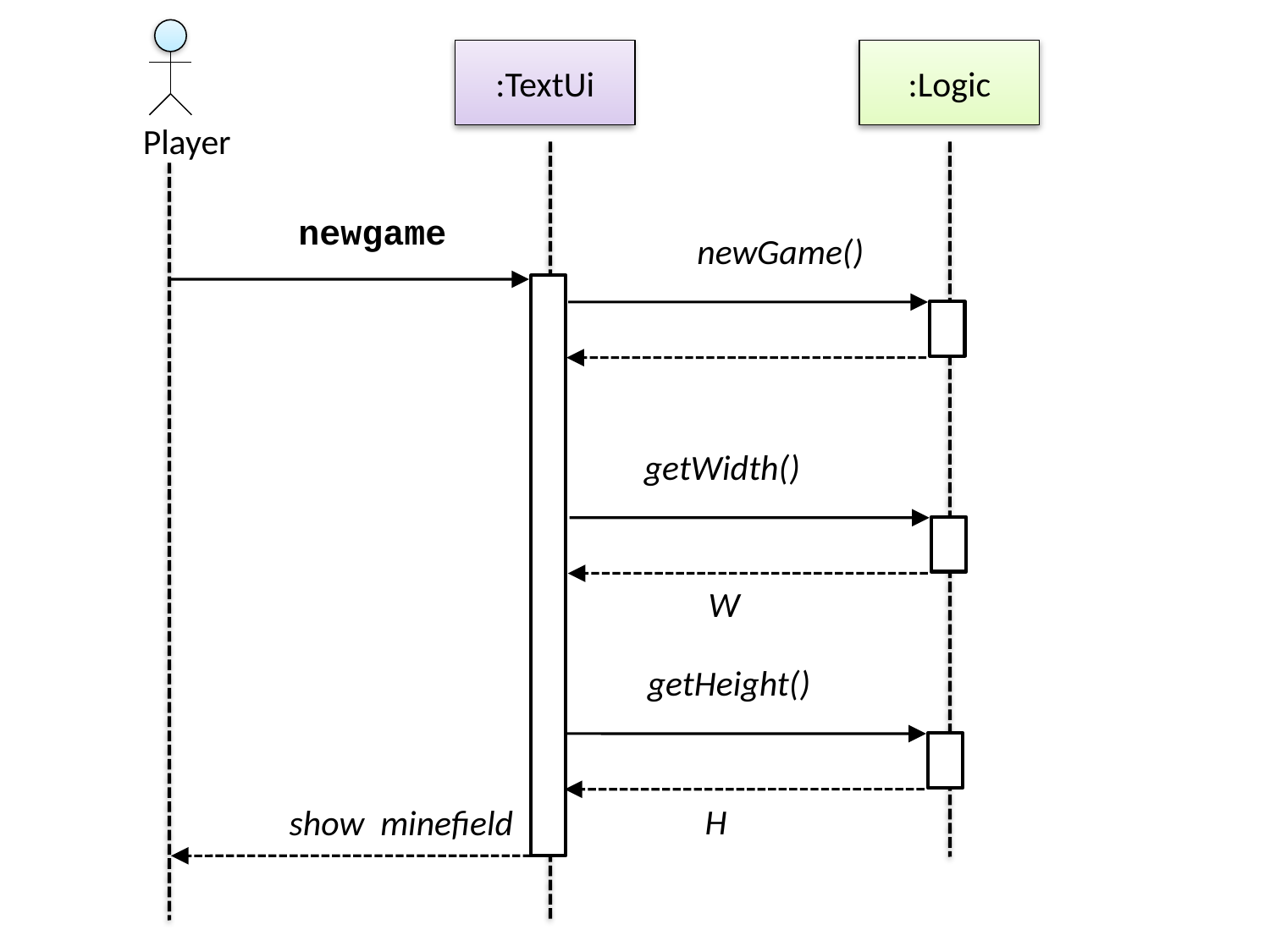

:TextUi
:Logic
Player

newgame
newGame()

getWidth()

W
getHeight()

H
show  minefield